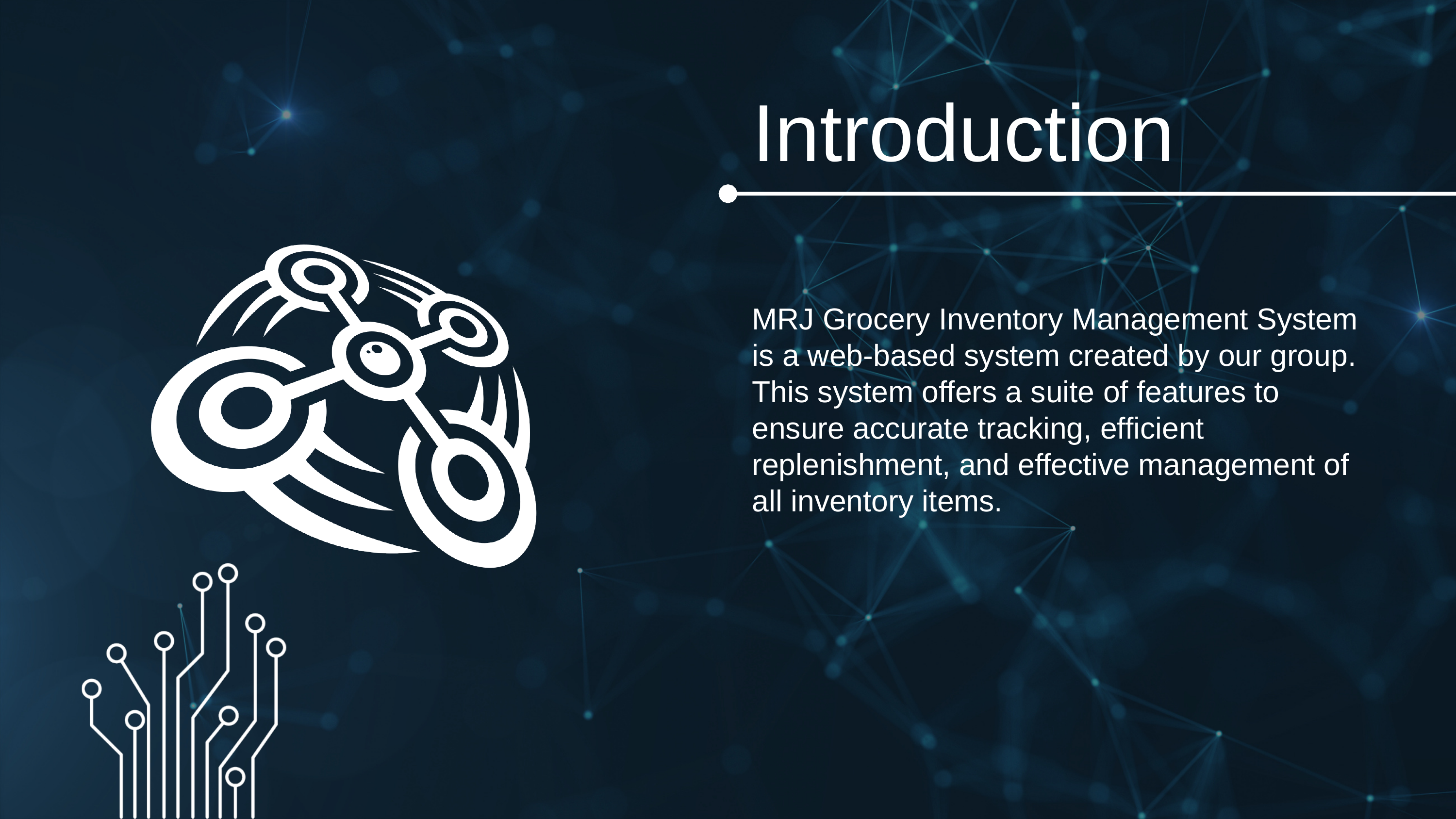

Introduction

MRJ Grocery Inventory Management System is a web-based system created by our group.  This system offers a suite of features to ensure accurate tracking, efficient replenishment, and effective management of all inventory items.